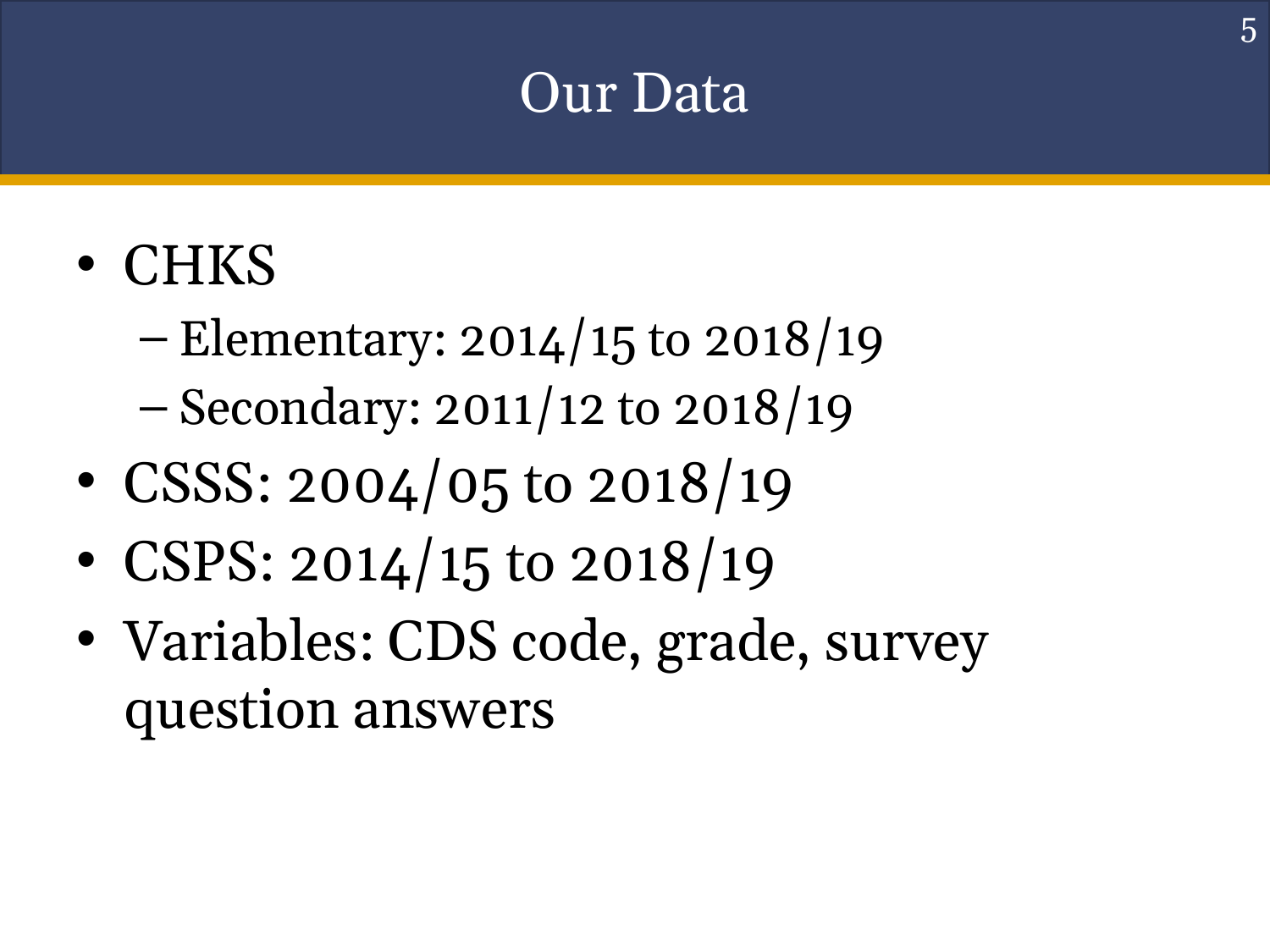

5
# Our Data
CHKS
Elementary: 2014/15 to 2018/19
Secondary: 2011/12 to 2018/19
CSSS: 2004/05 to 2018/19
CSPS: 2014/15 to 2018/19
Variables: CDS code, grade, survey question answers